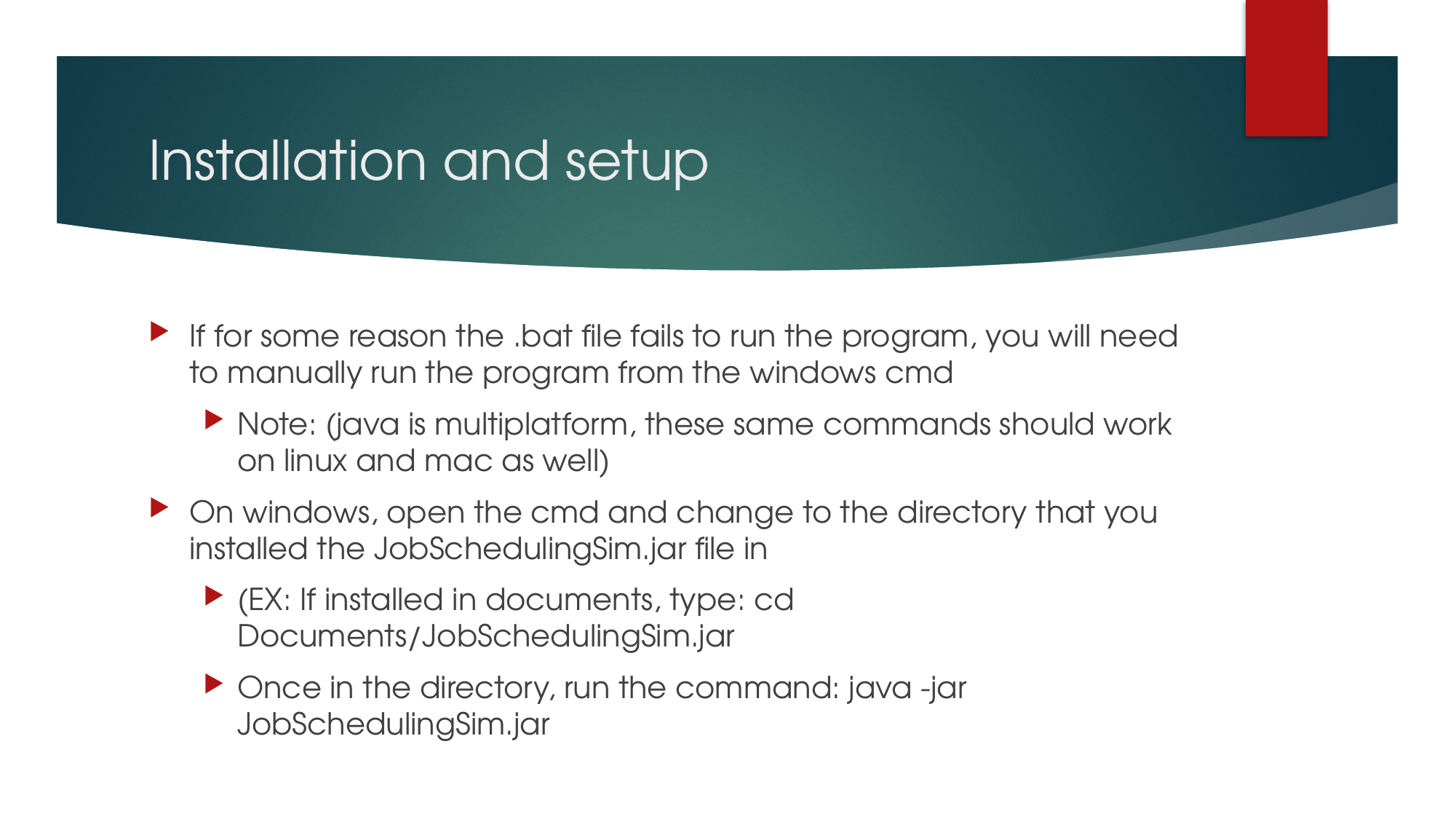

# Installation and setup
If for some reason the .bat file fails to run the program, you will need to manually run the program from the windows cmd
Note: (java is multiplatform, these same commands should work on linux and mac as well)
On windows, open the cmd and change to the directory that you installed the JobSchedulingSim.jar file in
(EX: If installed in documents, type: cd Documents/JobSchedulingSim.jar
Once in the directory, run the command: java -jar JobSchedulingSim.jar